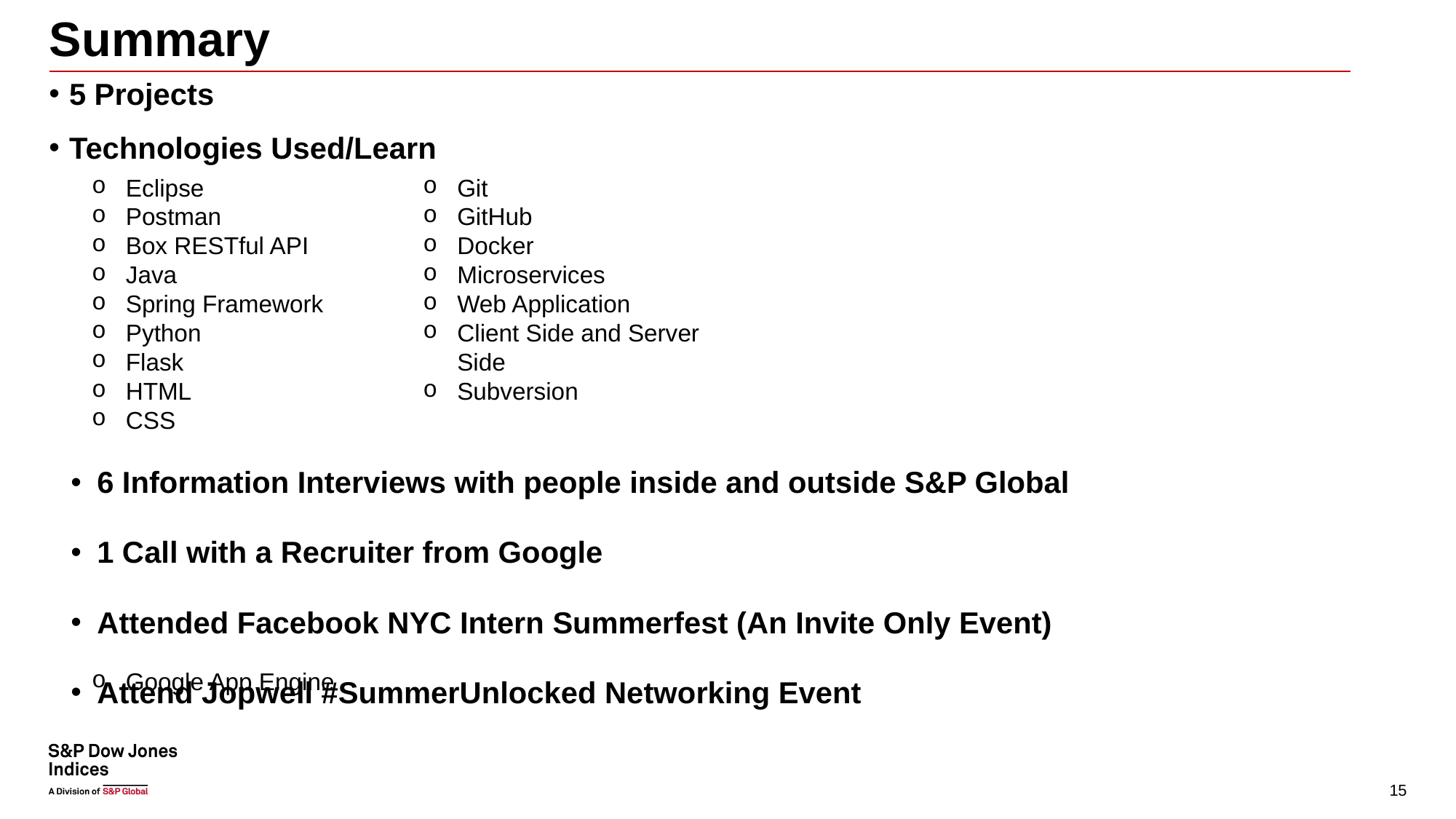

# Summary
5 Projects
Technologies Used/Learn

6 Information Interviews with people inside and outside S&P Global
1 Call with a Recruiter from Google
Attended Facebook NYC Intern Summerfest (An Invite Only Event)
Attend Jopwell #SummerUnlocked Networking Event

Eclipse
Postman
Box RESTful API
Java
Spring Framework
Python
Flask
HTML
CSS

Google App Engine
Git
GitHub
Docker
Microservices
Web Application
Client Side and Server Side
Subversion

15